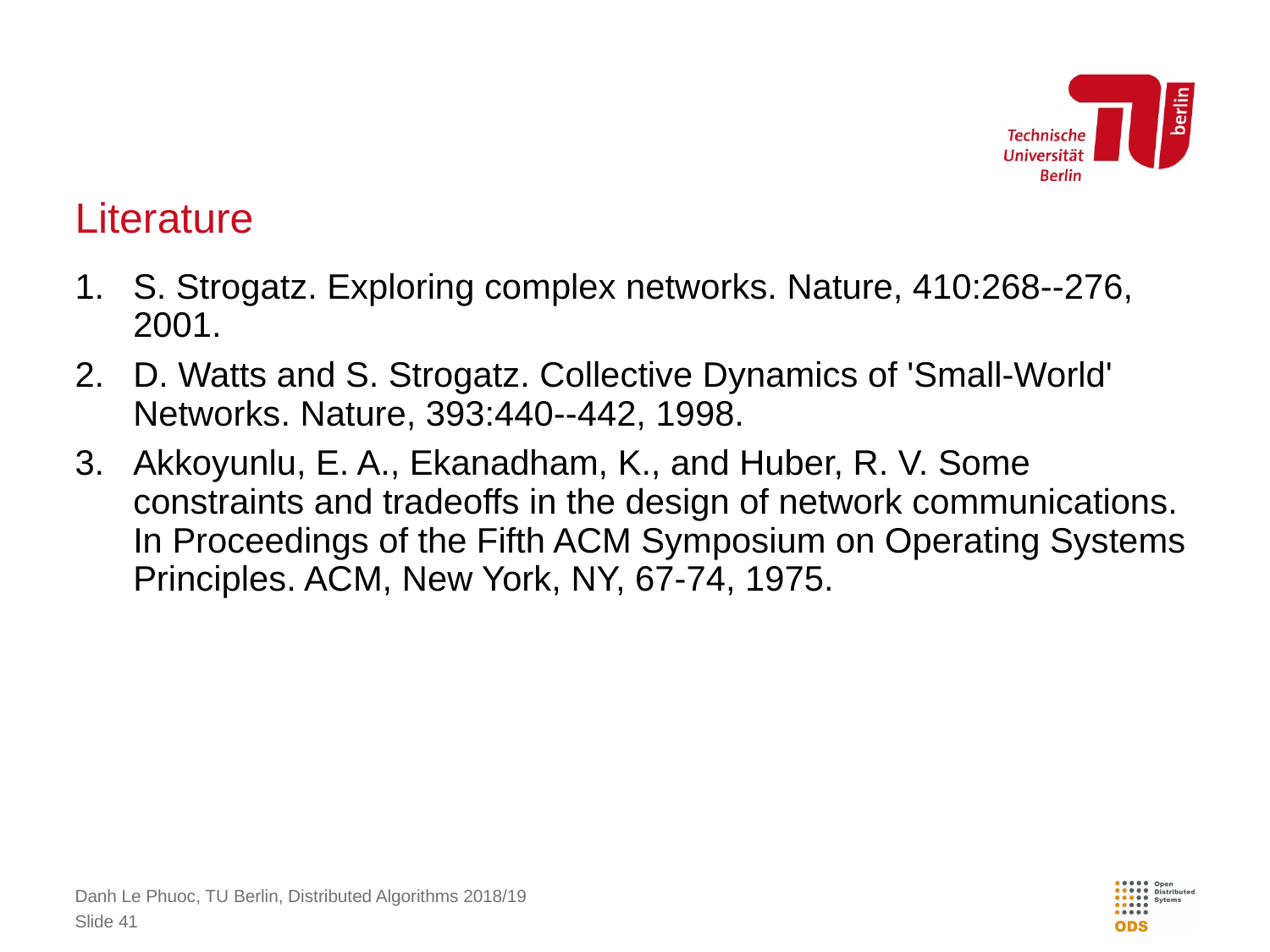

# Literature
S. Strogatz. Exploring complex networks. Nature, 410:268--276, 2001.
D. Watts and S. Strogatz. Collective Dynamics of 'Small-World' Networks. Nature, 393:440--442, 1998.
Akkoyunlu, E. A., Ekanadham, K., and Huber, R. V. Some constraints and tradeoffs in the design of network communications. In Proceedings of the Fifth ACM Symposium on Operating Systems Principles. ACM, New York, NY, 67-74, 1975.
Danh Le Phuoc, TU Berlin, Distributed Algorithms 2018/19
Slide 41